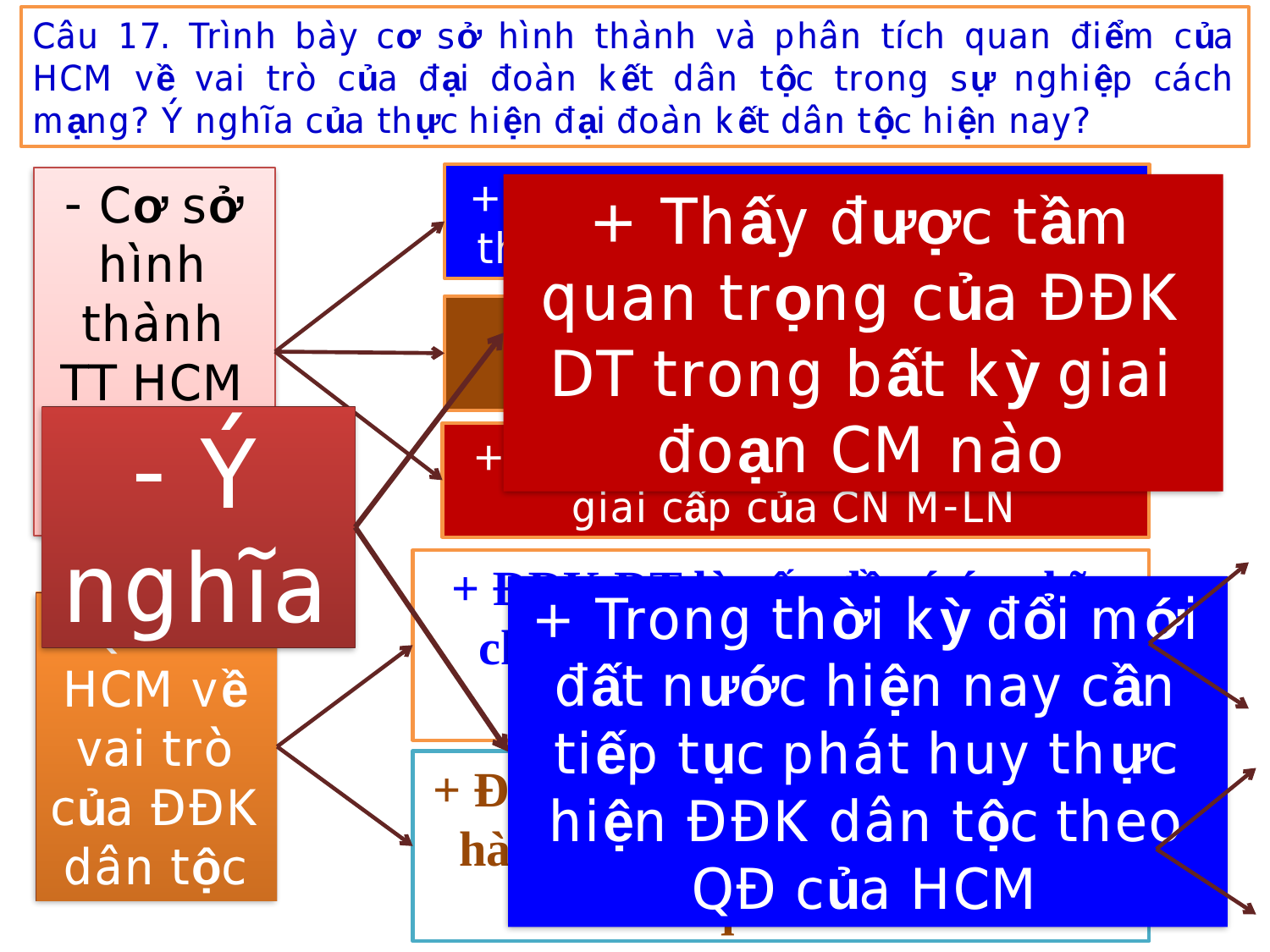

Câu 17. Trình bày cơ sở hình thành và phân tích quan điểm của HCM về vai trò của đại đoàn kết dân tộc trong sự nghiệp cách mạng? Ý nghĩa của thực hiện đại đoàn kết dân tộc hiện nay?
+ Kế thừa những giá trị truyền thống của dân tộc về đoàn kết
- Cơ sở hình thành TT HCM về ĐĐK dân tộc
+ Thấy được tầm quan trọng của ĐĐK DT trong bất kỳ giai đoạn CM nào
+ Kế thừa tinh hoa văn hoá nhân loại về đoàn kết
- Ý nghĩa
+ Kế thừa quan điểm đoàn kết giai cấp của CN M-LN
+ ĐĐK DT là vấn đề có ý nghĩa chiến lược, quyết định thành công của CM.
+ Trong thời kỳ đổi mới đất nước hiện nay cần tiếp tục phát huy thực hiện ĐĐK dân tộc theo QĐ của HCM
- QĐ của HCM về vai trò của ĐĐK dân tộc
+ ĐĐK DT là mục tiêu, nhiệm vụ hàng đầu của Đảng, là yêu cầu khách quan của CM